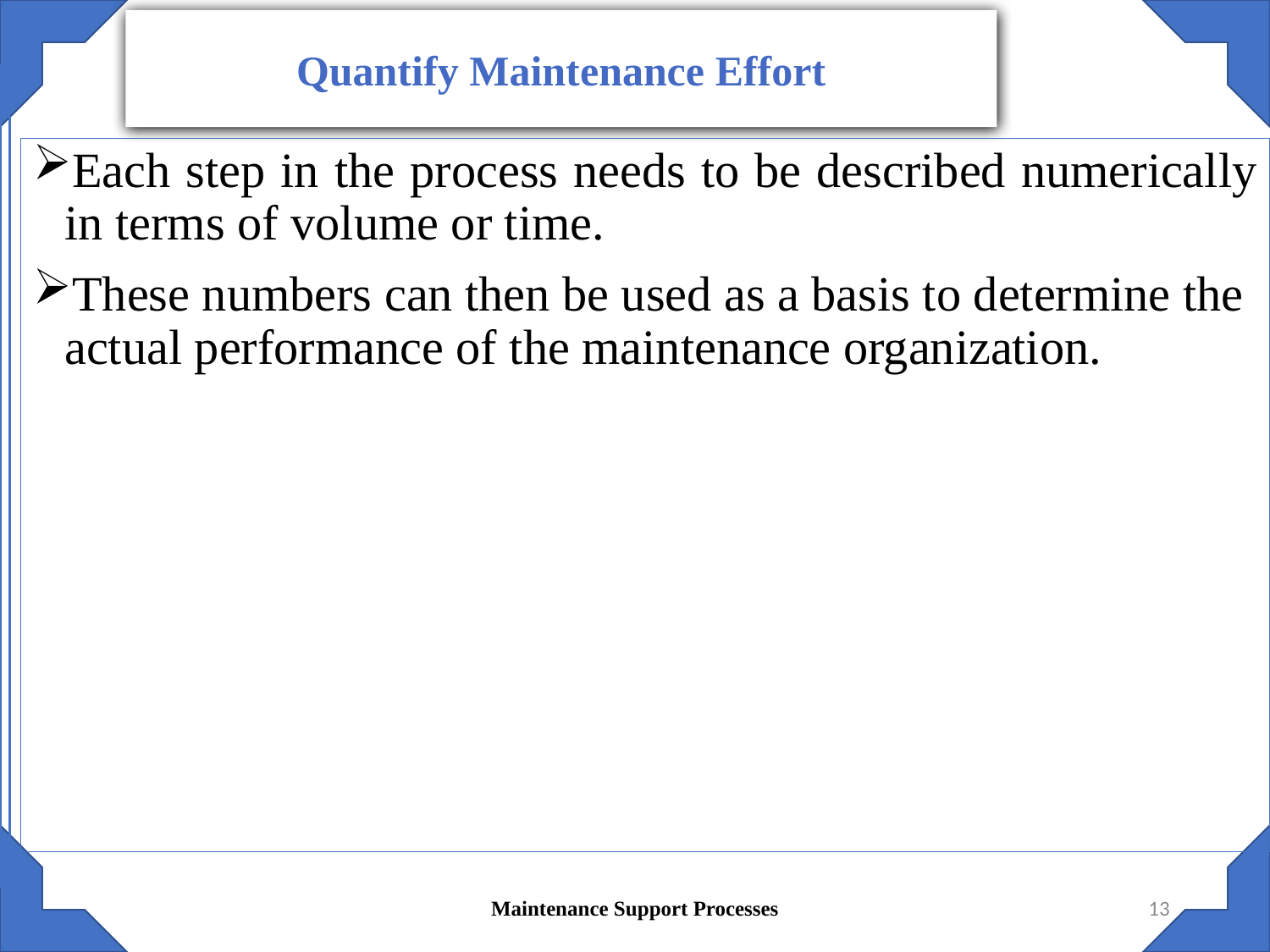

Quantify Maintenance Effort
Each step in the process needs to be described numerically in terms of volume or time.
These numbers can then be used as a basis to determine the actual performance of the maintenance organization.
Maintenance Support Processes
13